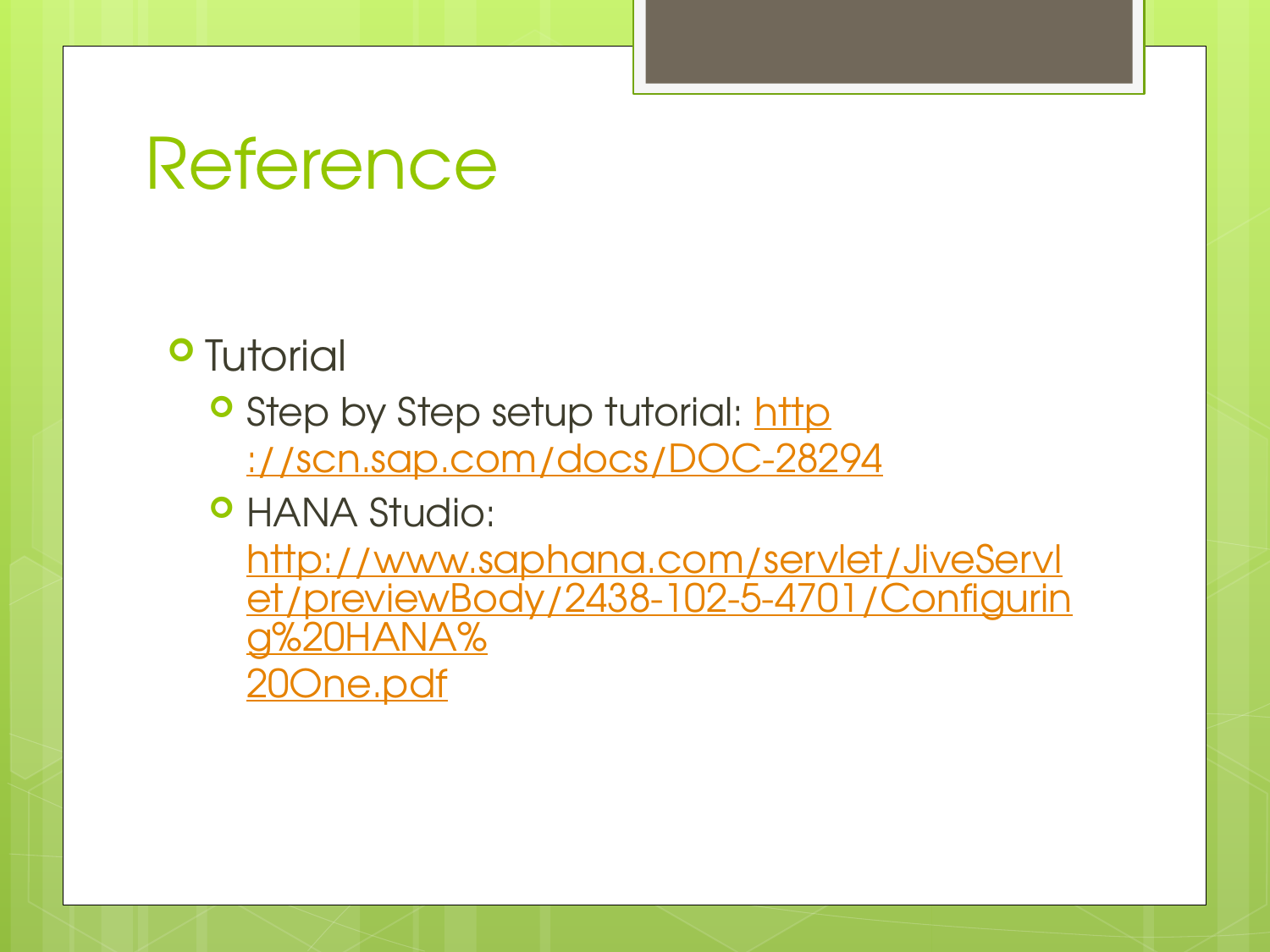

# Reference
Tutorial
Step by Step setup tutorial: http://scn.sap.com/docs/DOC-28294
HANA Studio: http://www.saphana.com/servlet/JiveServlet/previewBody/2438-102-5-4701/Configuring%20HANA%20One.pdf